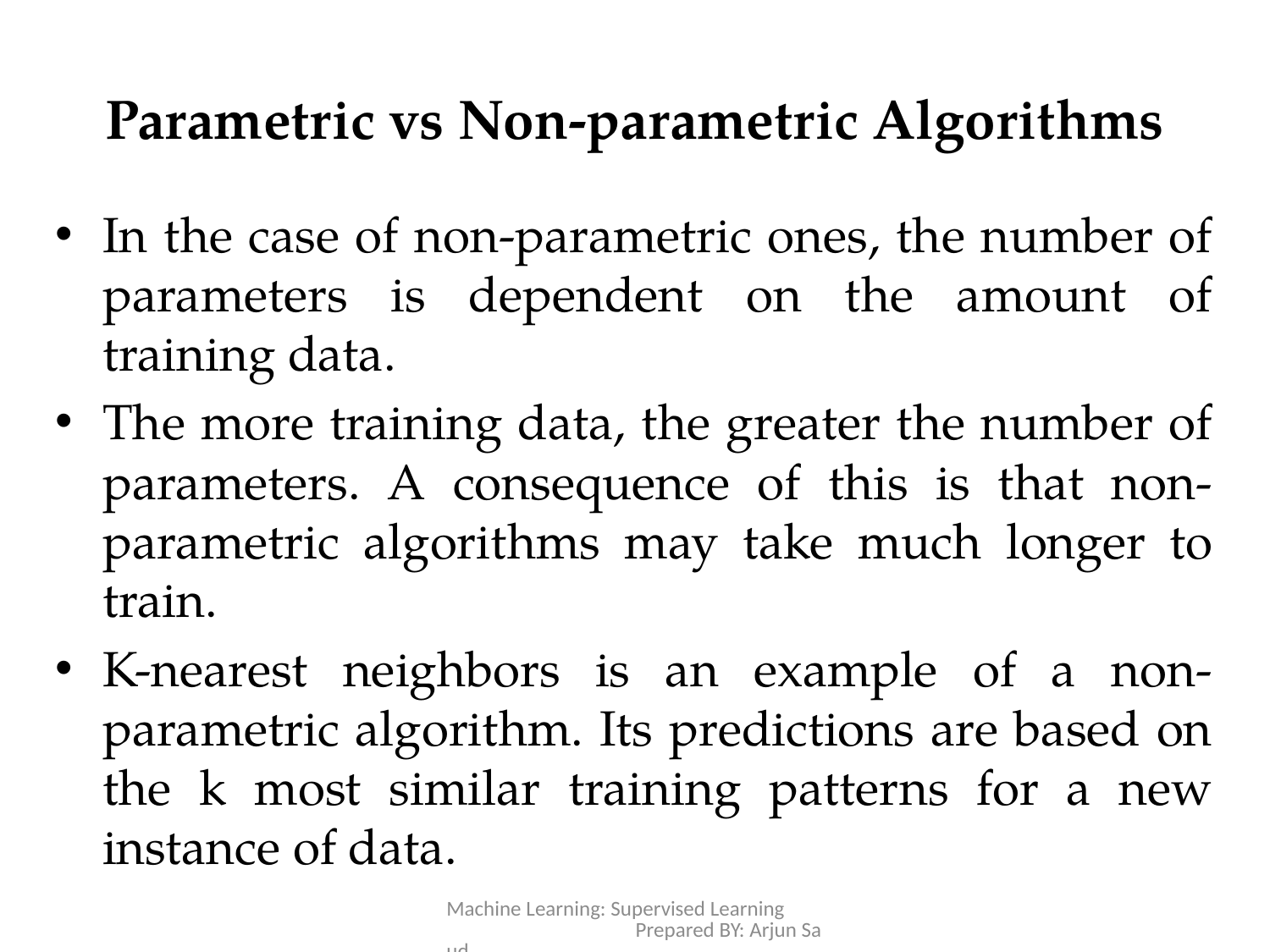

# Parametric vs Non-parametric Algorithms

In the case of non-parametric ones, the number of parameters is dependent on the amount of training data.
The more training data, the greater the number of parameters. A consequence of this is that non-parametric algorithms may take much longer to train.
K-nearest neighbors is an example of a non-parametric algorithm. Its predictions are based on the k most similar training patterns for a new instance of data.

Machine Learning: Supervised Learning                                              Prepared BY: Arjun Saud